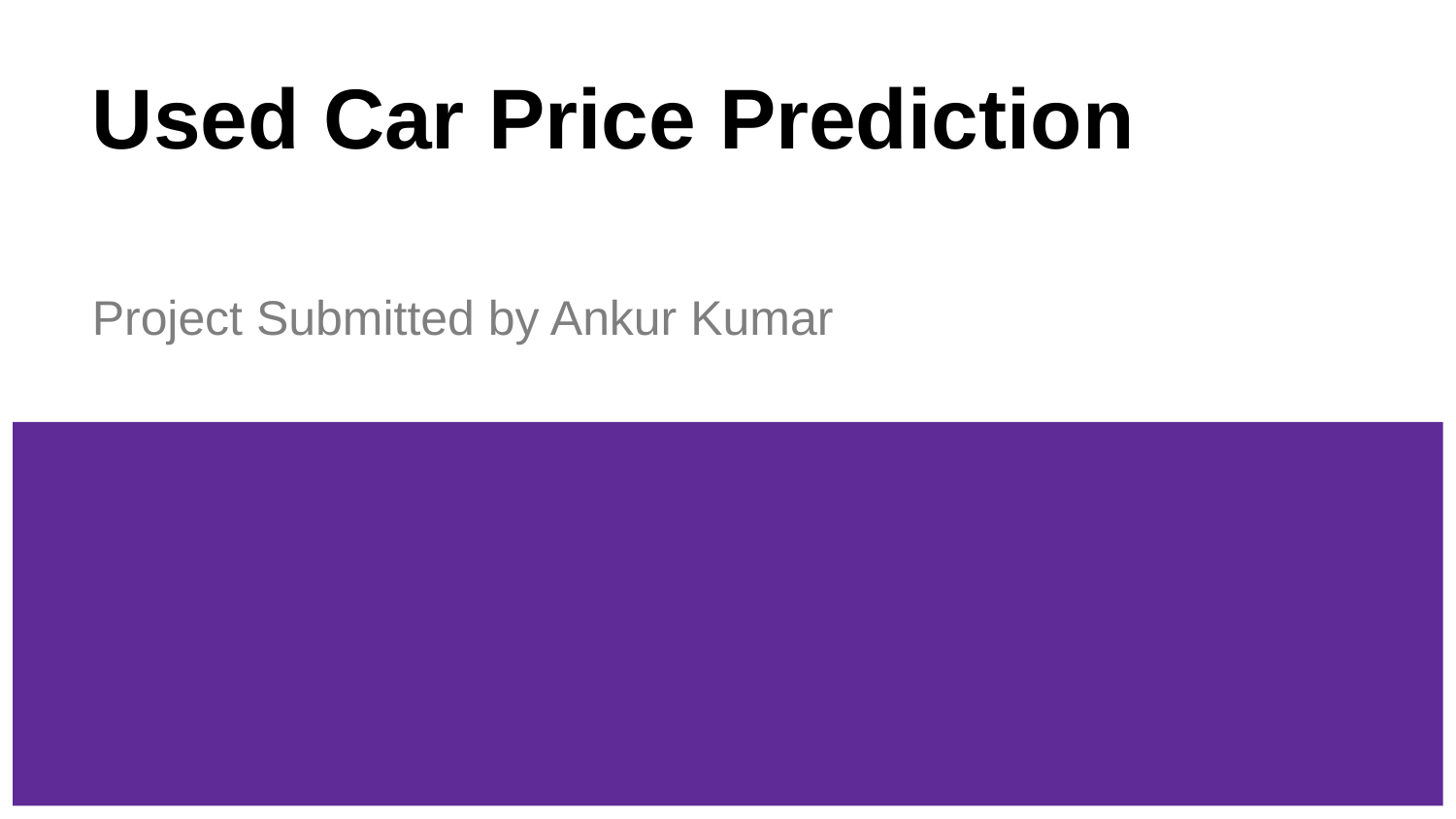

# Used Car Price Prediction

Project Submitted by Ankur Kumar